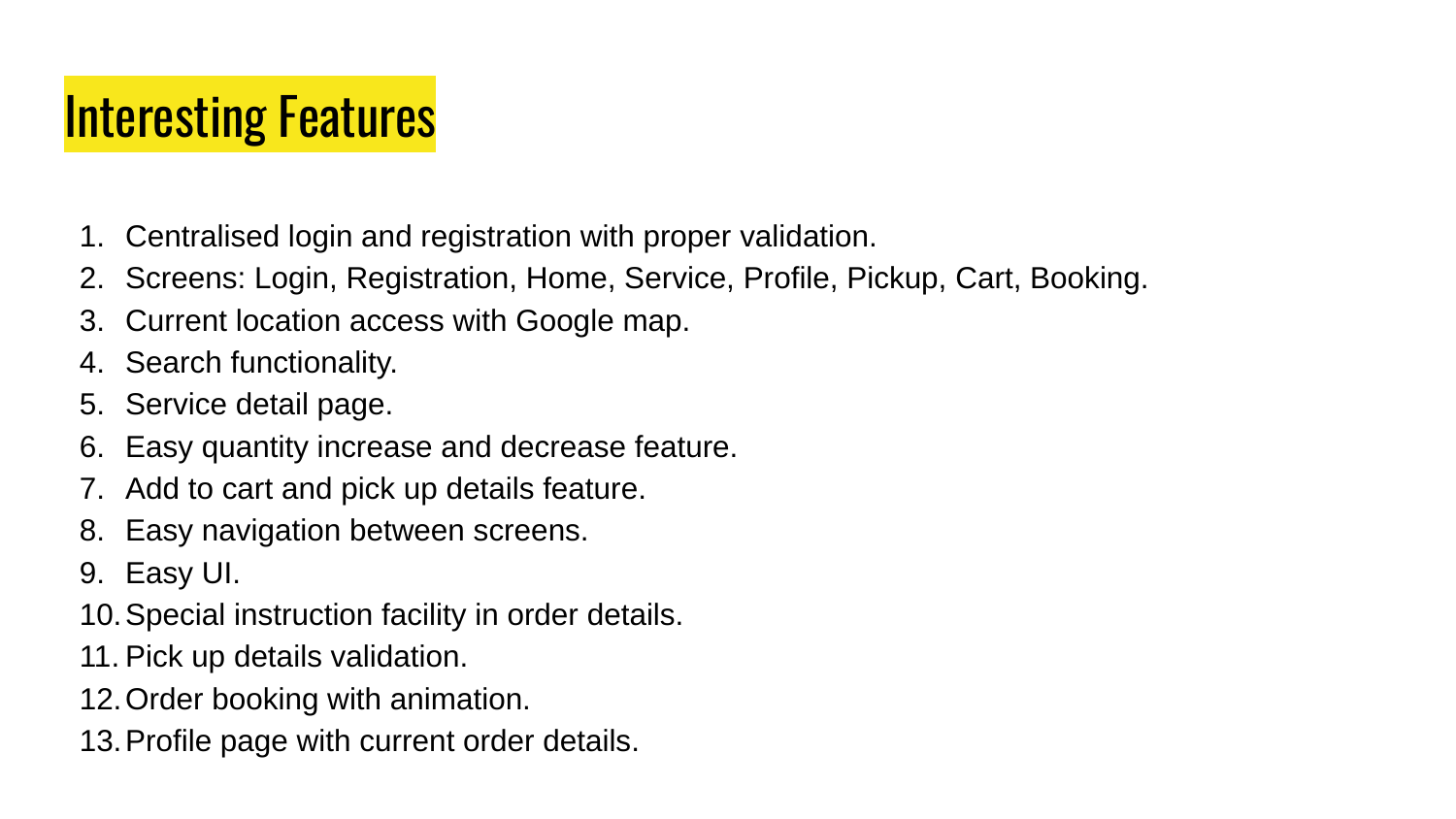

# Interesting Features
Centralised login and registration with proper validation.
Screens: Login, Registration, Home, Service, Profile, Pickup, Cart, Booking.
Current location access with Google map.
Search functionality.
Service detail page.
Easy quantity increase and decrease feature.
Add to cart and pick up details feature.
Easy navigation between screens.
Easy UI.
Special instruction facility in order details.
Pick up details validation.
Order booking with animation.
Profile page with current order details.